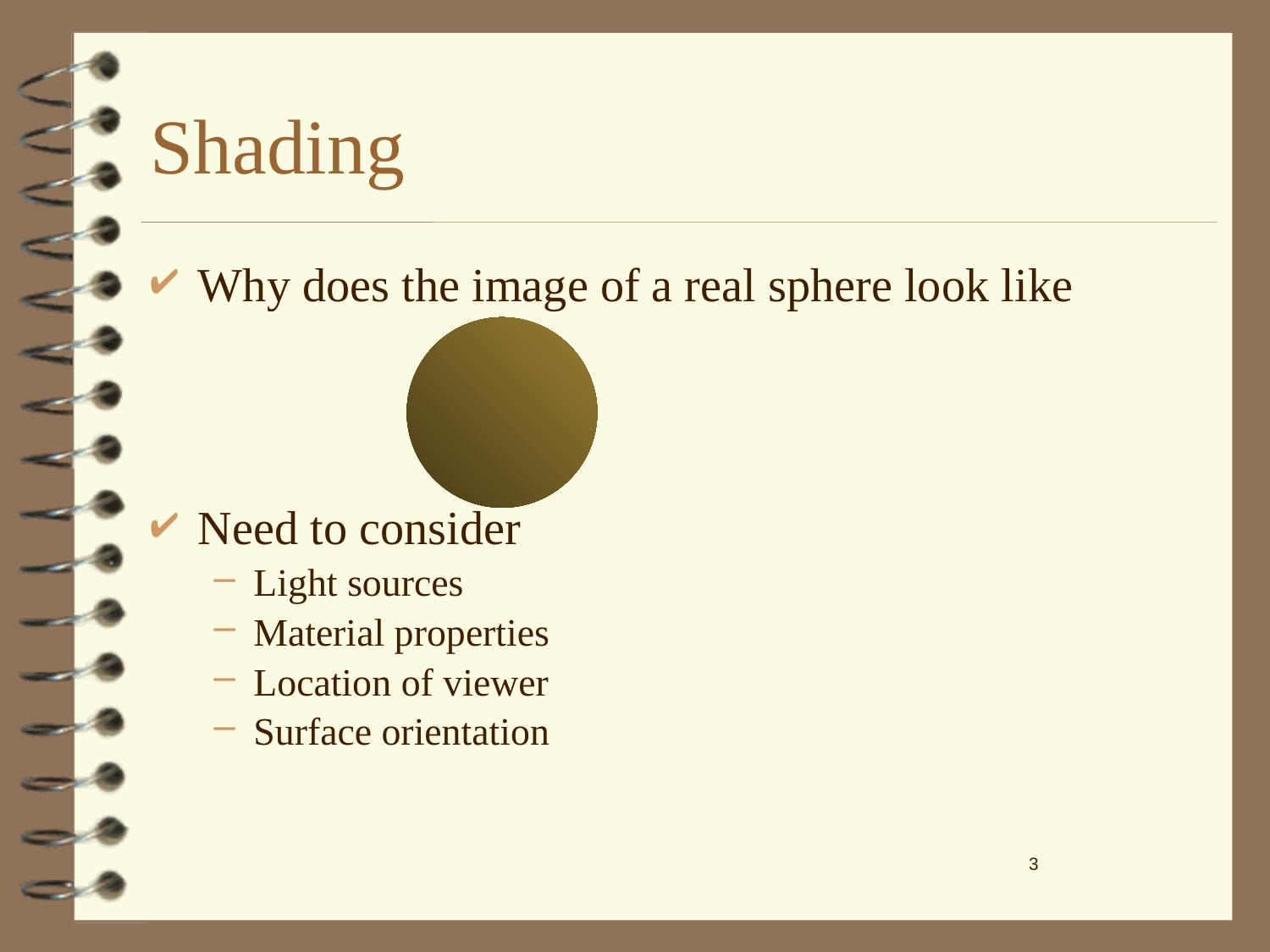

# Shading
Why does the image of a real sphere look like

Need to consider
Light sources
Material properties
Location of viewer
Surface orientation

3